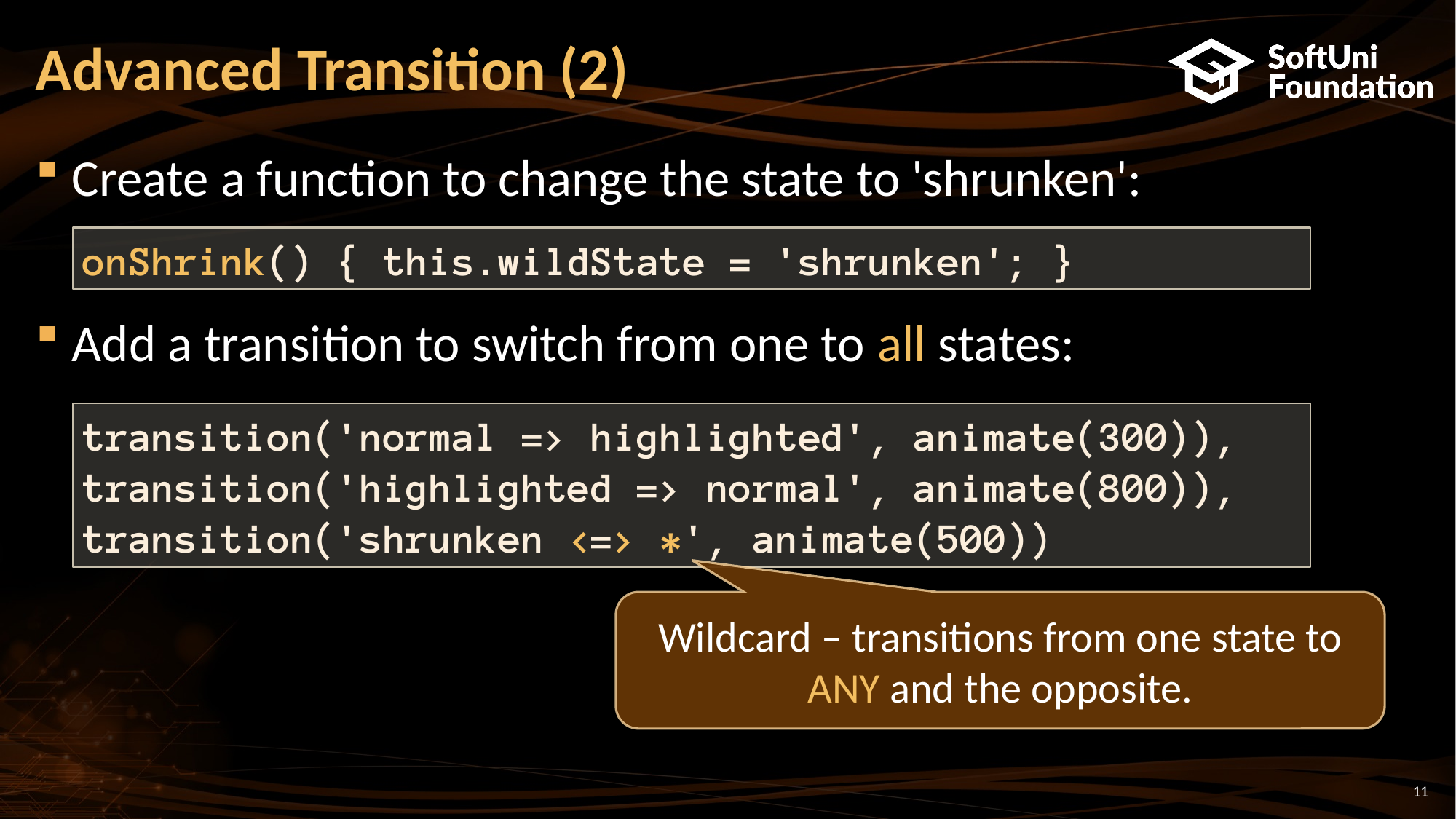

# Advanced Transition (2)
Create a function to change the state to 'shrunken':
Add a transition to switch from one to all states:
onShrink() { this.wildState = 'shrunken'; }
transition('normal => highlighted', animate(300)),
transition('highlighted => normal', animate(800)),
transition('shrunken <=> *', animate(500))
Wildcard – transitions from one state to ANY and the opposite.
11